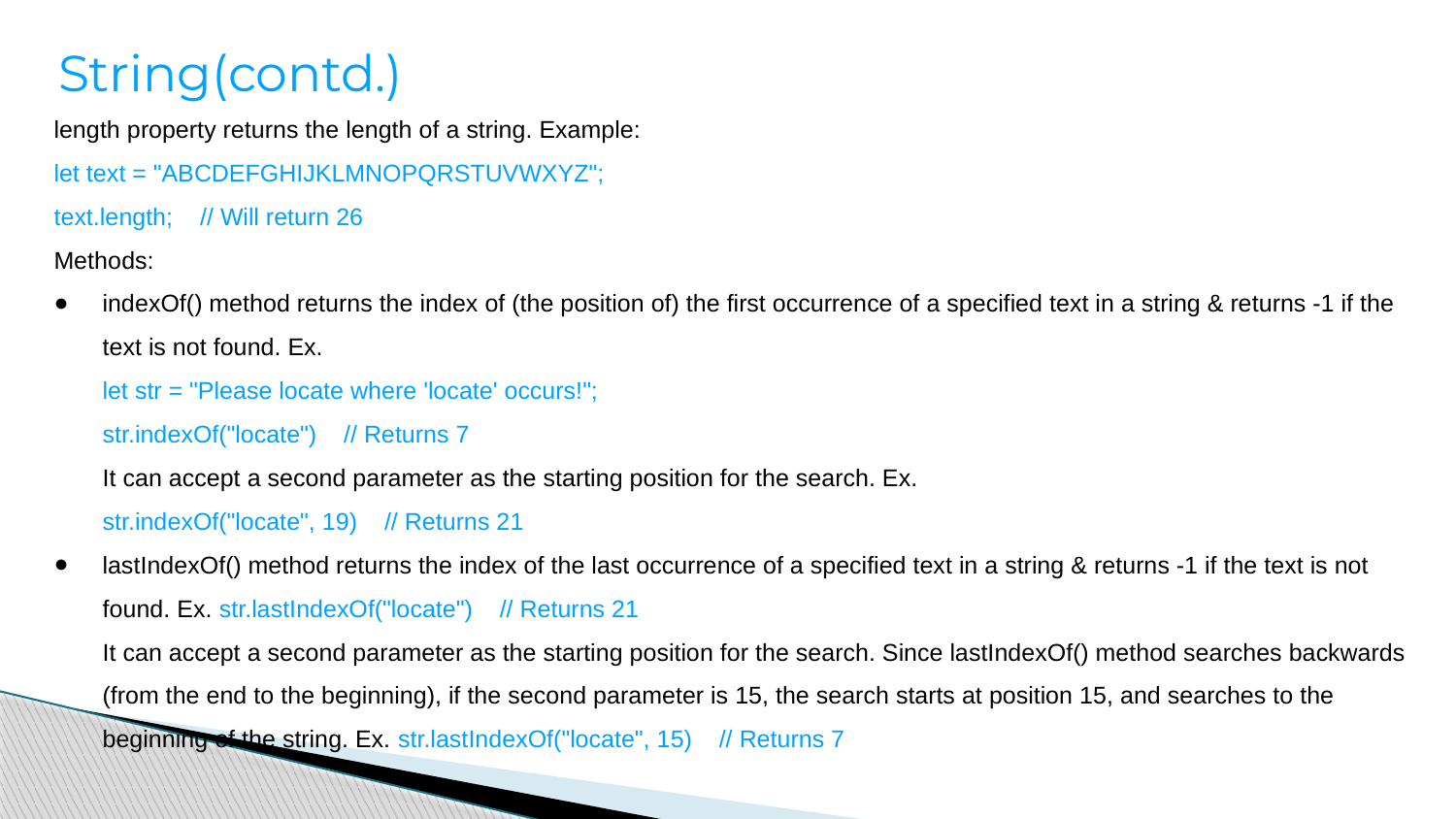

String(contd.)
length property returns the length of a string. Example:
let text = "ABCDEFGHIJKLMNOPQRSTUVWXYZ";
text.length;    // Will return 26
Methods:
indexOf() method returns the index of (the position of) the first occurrence of a specified text in a string & returns -1 if the text is not found. Ex.
let str = "Please locate where 'locate' occurs!";
str.indexOf("locate")    // Returns 7
It can accept a second parameter as the starting position for the search. Ex.
str.indexOf("locate", 19)    // Returns 21
lastIndexOf() method returns the index of the last occurrence of a specified text in a string & returns -1 if the text is not found. Ex. str.lastIndexOf("locate")    // Returns 21
It can accept a second parameter as the starting position for the search. Since lastIndexOf() method searches backwards (from the end to the beginning), if the second parameter is 15, the search starts at position 15, and searches to the beginning of the string. Ex. str.lastIndexOf("locate", 15)    // Returns 7